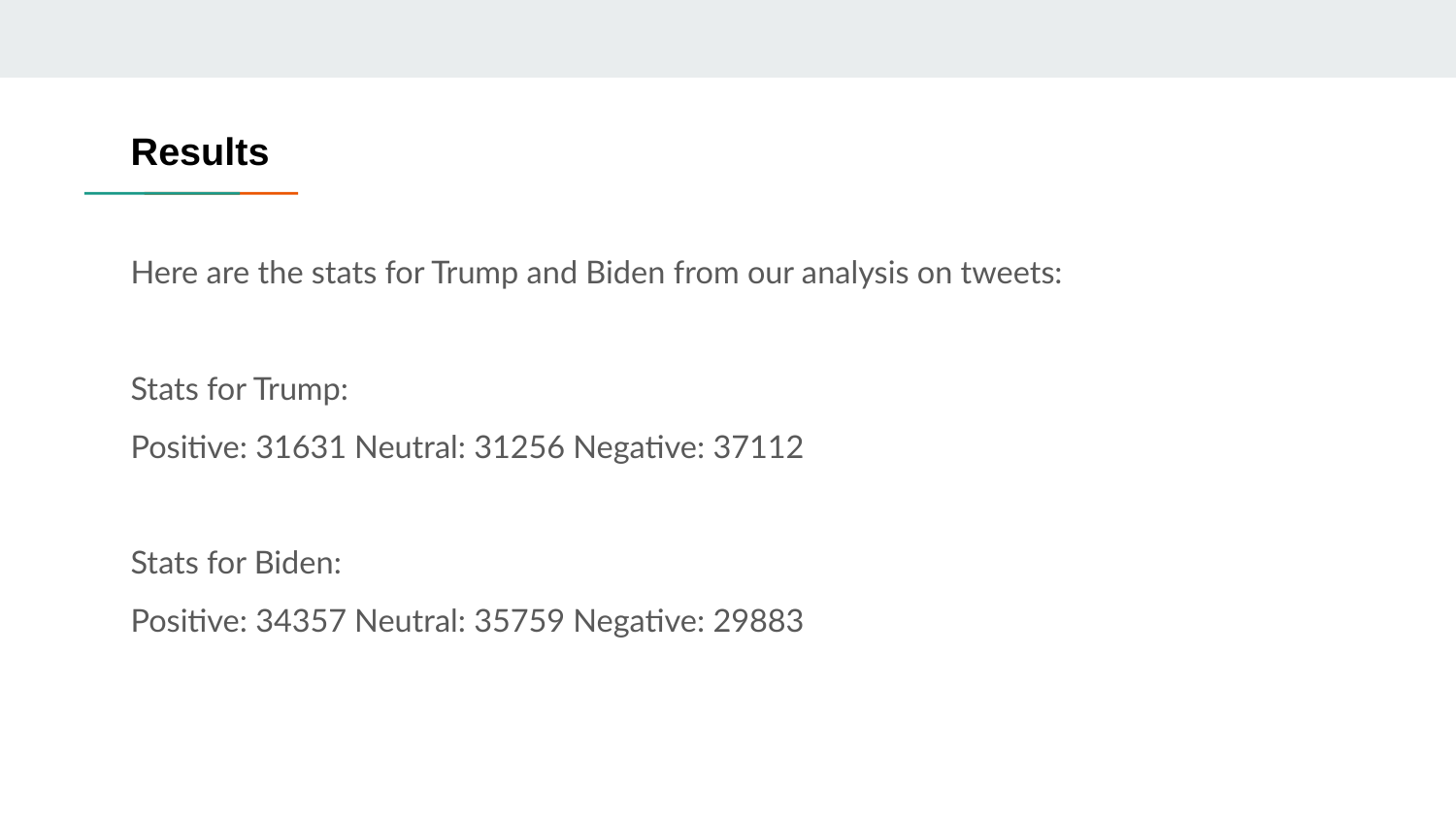

# Results
Here are the stats for Trump and Biden from our analysis on tweets:

Stats for Trump:
Positive: 31631 Neutral: 31256 Negative: 37112

Stats for Biden:
Positive: 34357 Neutral: 35759 Negative: 29883